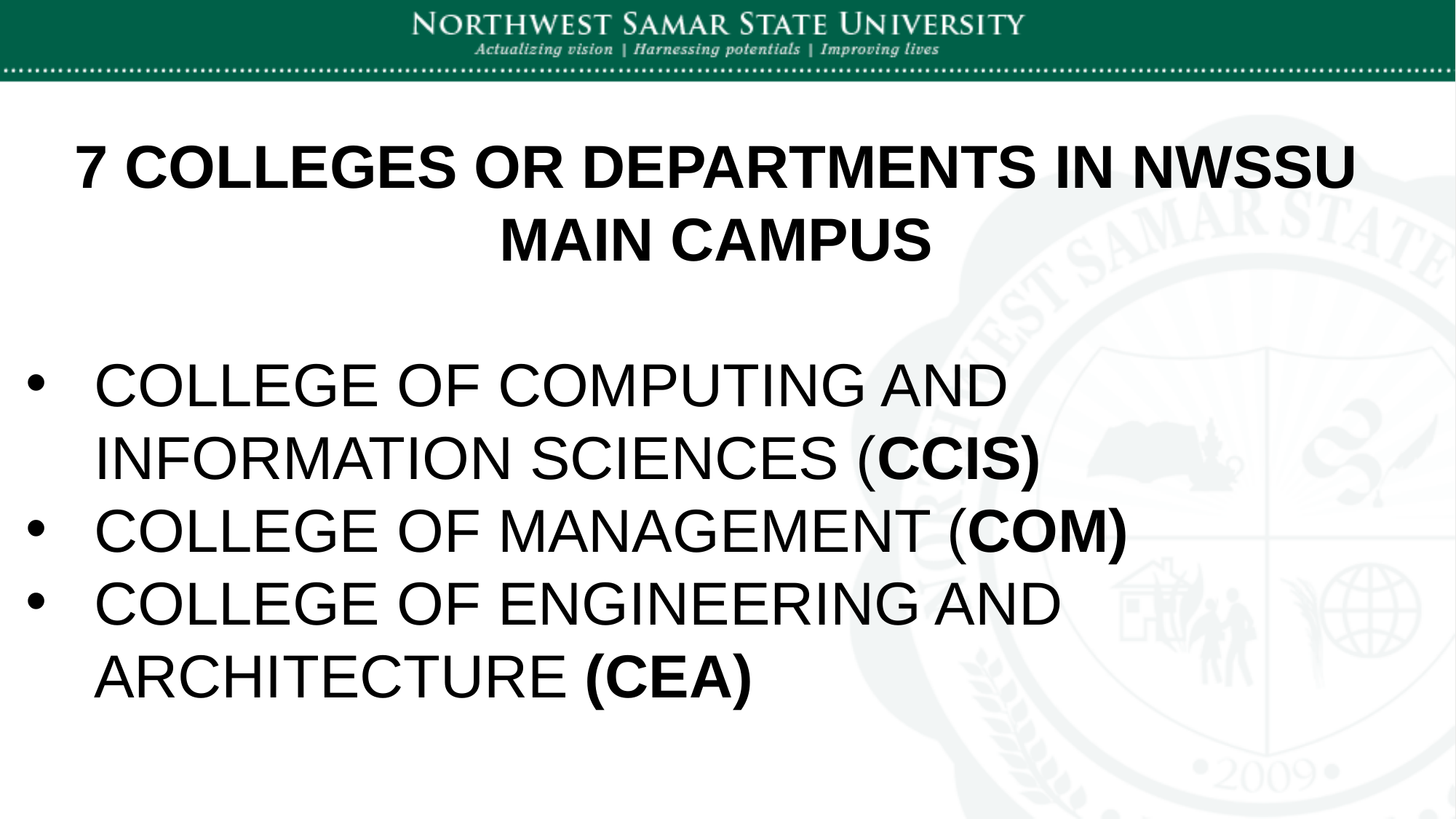

7 COLLEGES OR DEPARTMENTS IN NWSSU MAIN CAMPUS

COLLEGE OF COMPUTING AND INFORMATION SCIENCES (CCIS)
COLLEGE OF MANAGEMENT (COM)
COLLEGE OF ENGINEERING AND ARCHITECTURE (CEA)